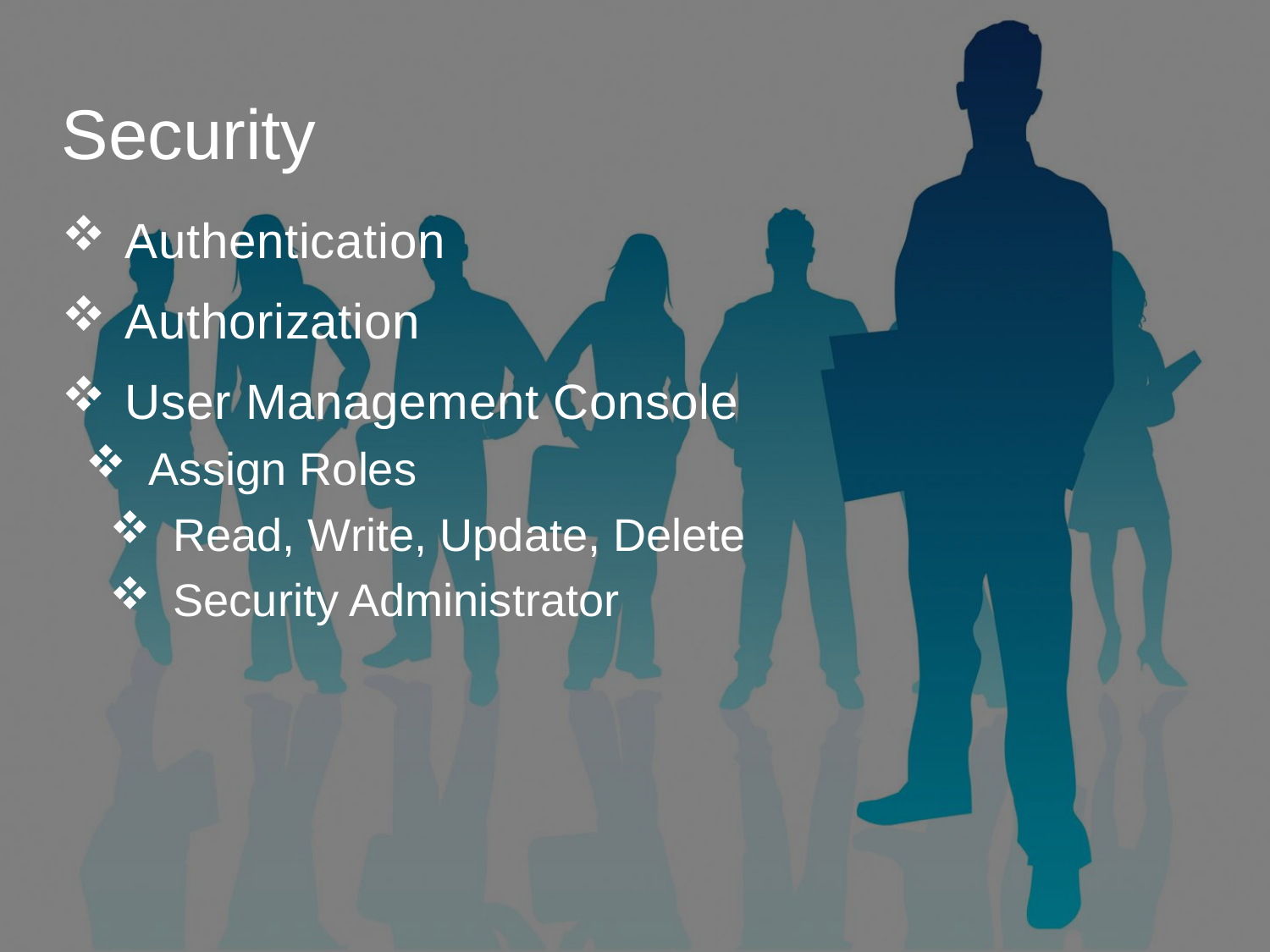

# Security
Authentication
Authorization
User Management Console
Assign Roles
Read, Write, Update, Delete
Security Administrator